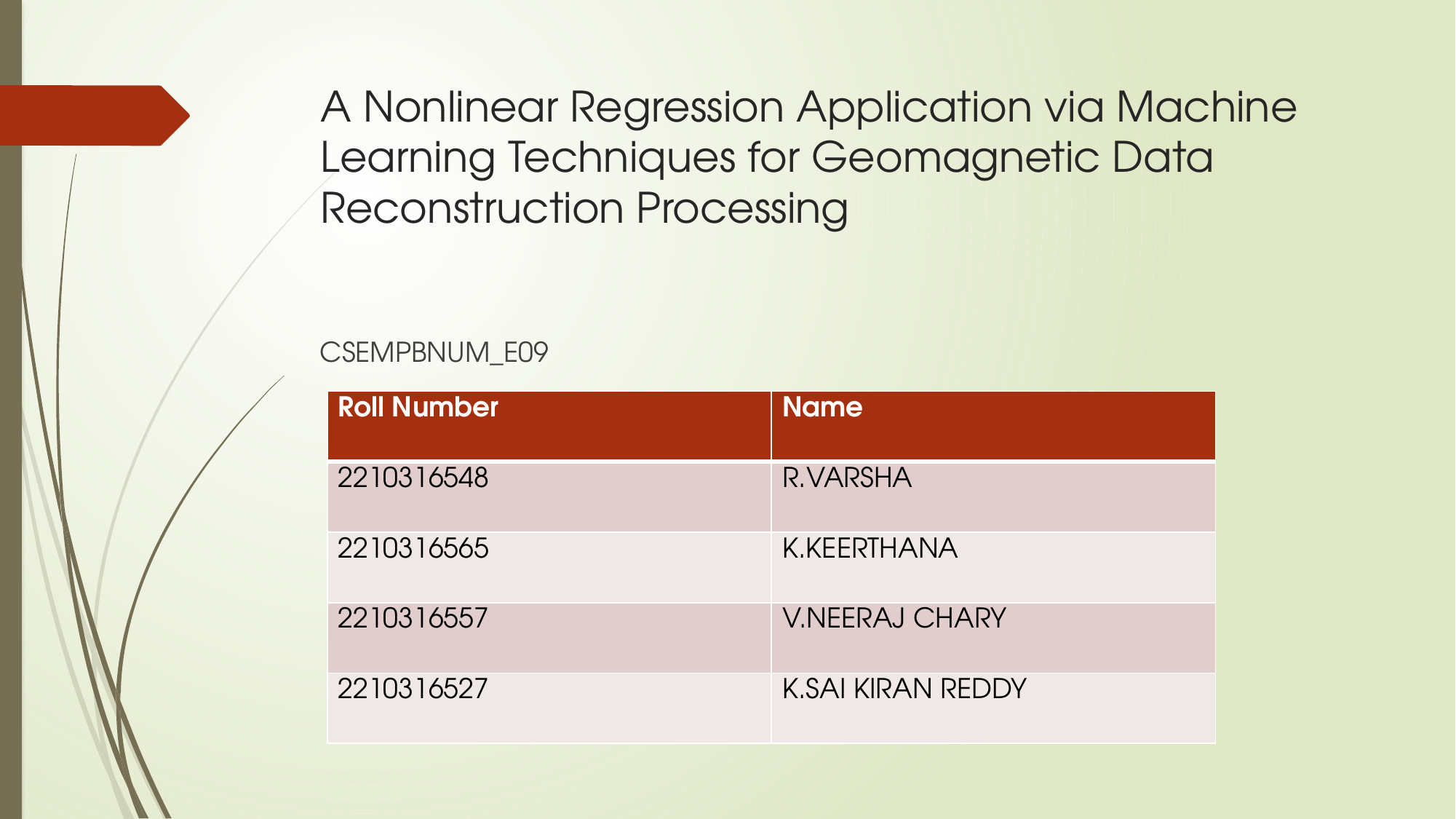

# A Nonlinear Regression Application via Machine Learning Techniques for Geomagnetic Data Reconstruction Processing
CSEMPBNUM_E09

| Roll Number | Name |
| --- | --- |
| 2210316548 | R.VARSHA |
| 2210316565 | K.KEERTHANA |
| 2210316557 | V.NEERAJ CHARY |
| 2210316527 | K.SAI KIRAN REDDY |